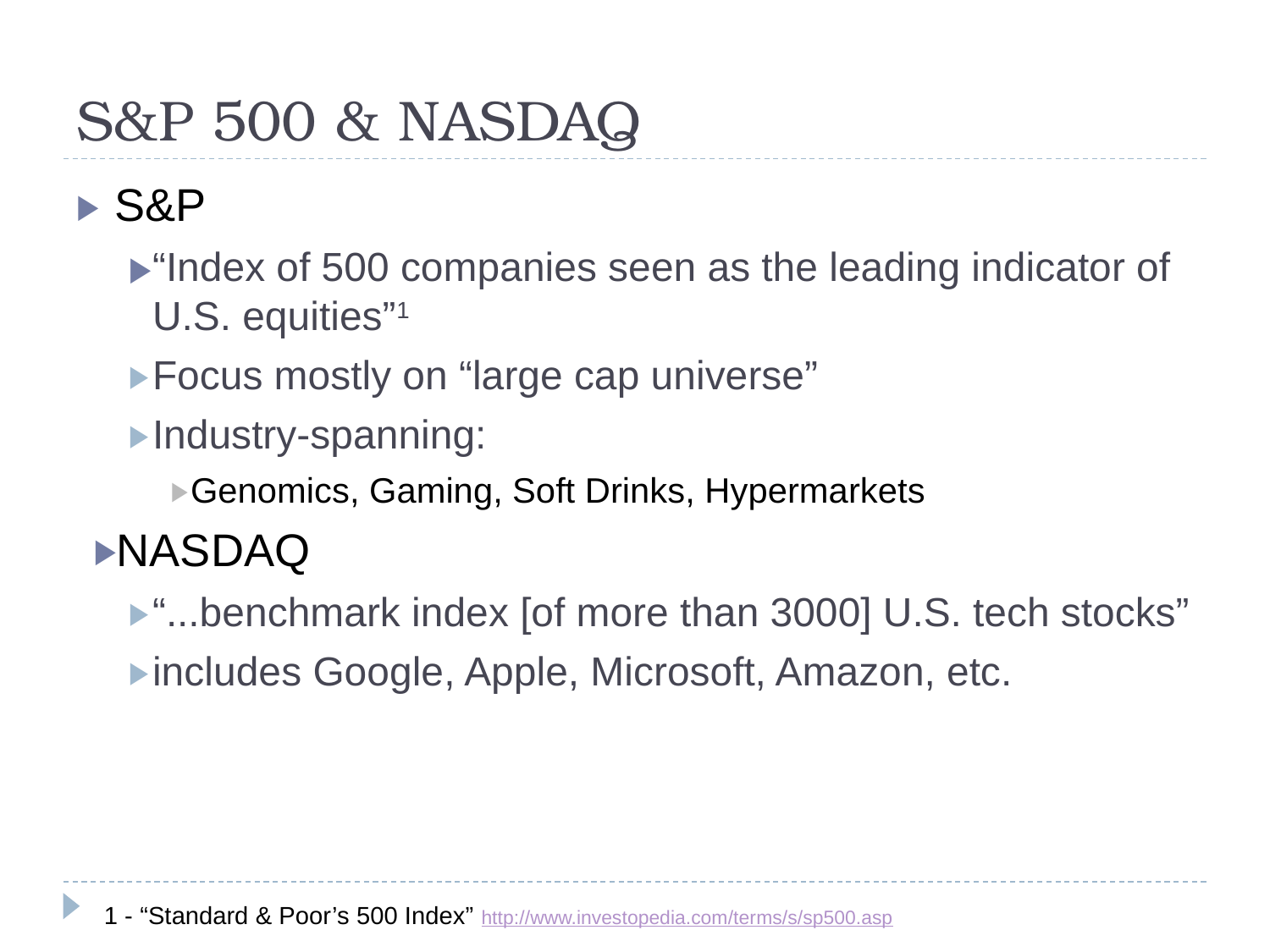

# S&P 500 & NASDAQ
S&P
“Index of 500 companies seen as the leading indicator of U.S. equities”1
Focus mostly on “large cap universe”
Industry-spanning:
Genomics, Gaming, Soft Drinks, Hypermarkets
NASDAQ
“...benchmark index [of more than 3000] U.S. tech stocks”
includes Google, Apple, Microsoft, Amazon, etc.
1 - “Standard & Poor’s 500 Index” http://www.investopedia.com/terms/s/sp500.asp